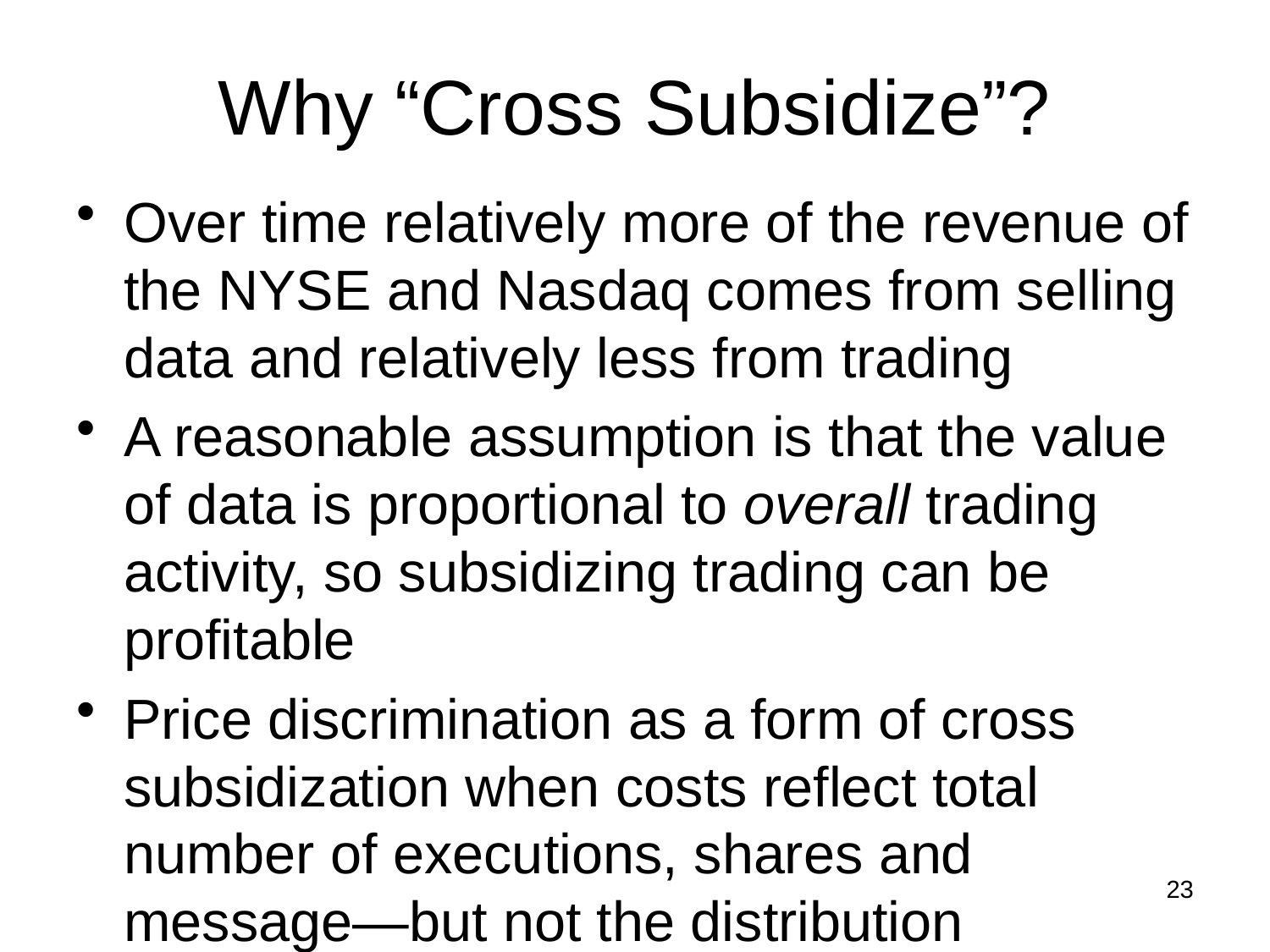

# Why “Cross Subsidize”?
Over time relatively more of the revenue of the NYSE and Nasdaq comes from selling data and relatively less from trading
A reasonable assumption is that the value of data is proportional to overall trading activity, so subsidizing trading can be profitable
Price discrimination as a form of cross subsidization when costs reflect total number of executions, shares and message—but not the distribution

23